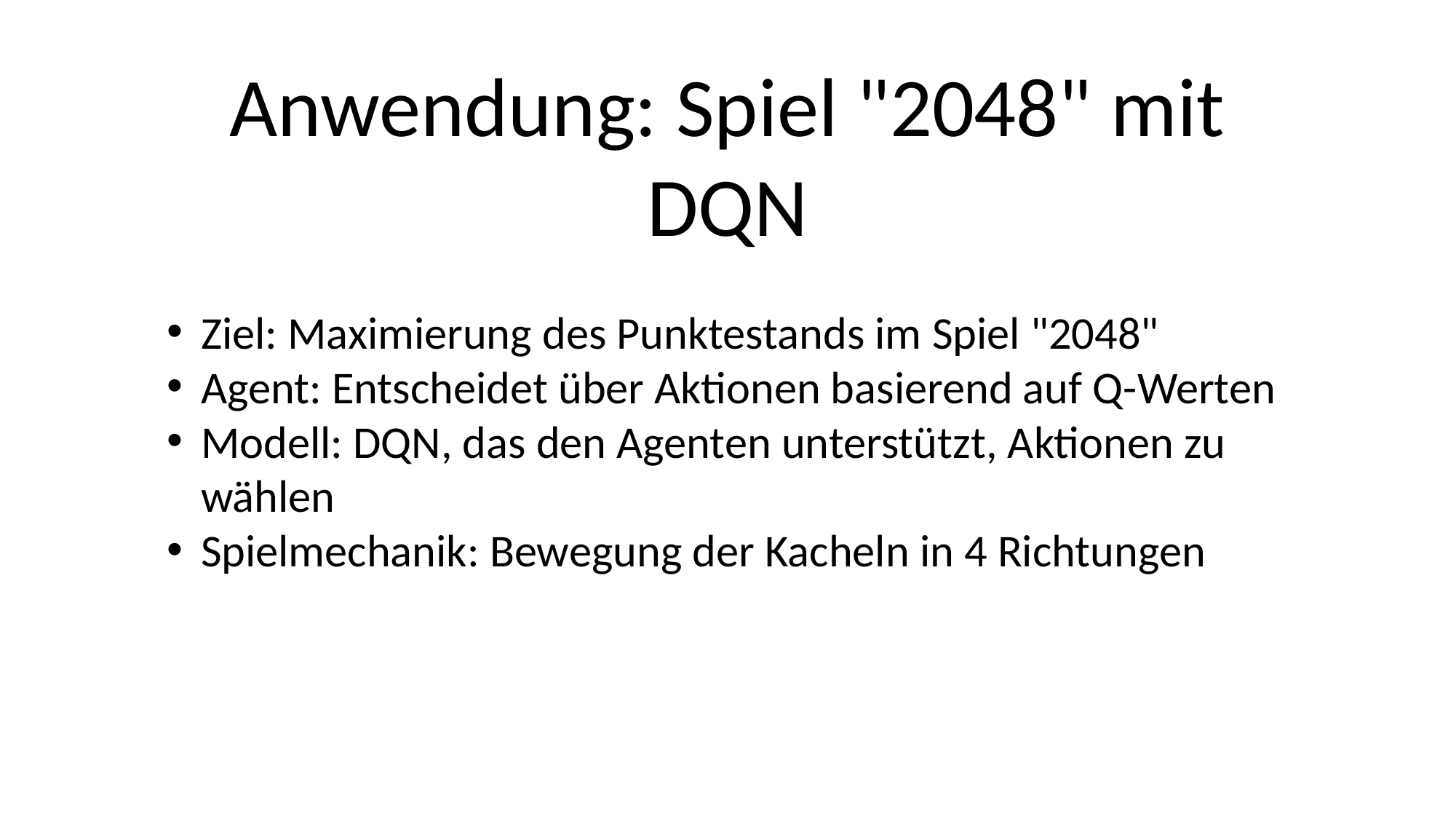

Anwendung: Spiel "2048" mit DQN
Ziel: Maximierung des Punktestands im Spiel "2048"
Agent: Entscheidet über Aktionen basierend auf Q-Werten
Modell: DQN, das den Agenten unterstützt, Aktionen zu wählen
Spielmechanik: Bewegung der Kacheln in 4 Richtungen